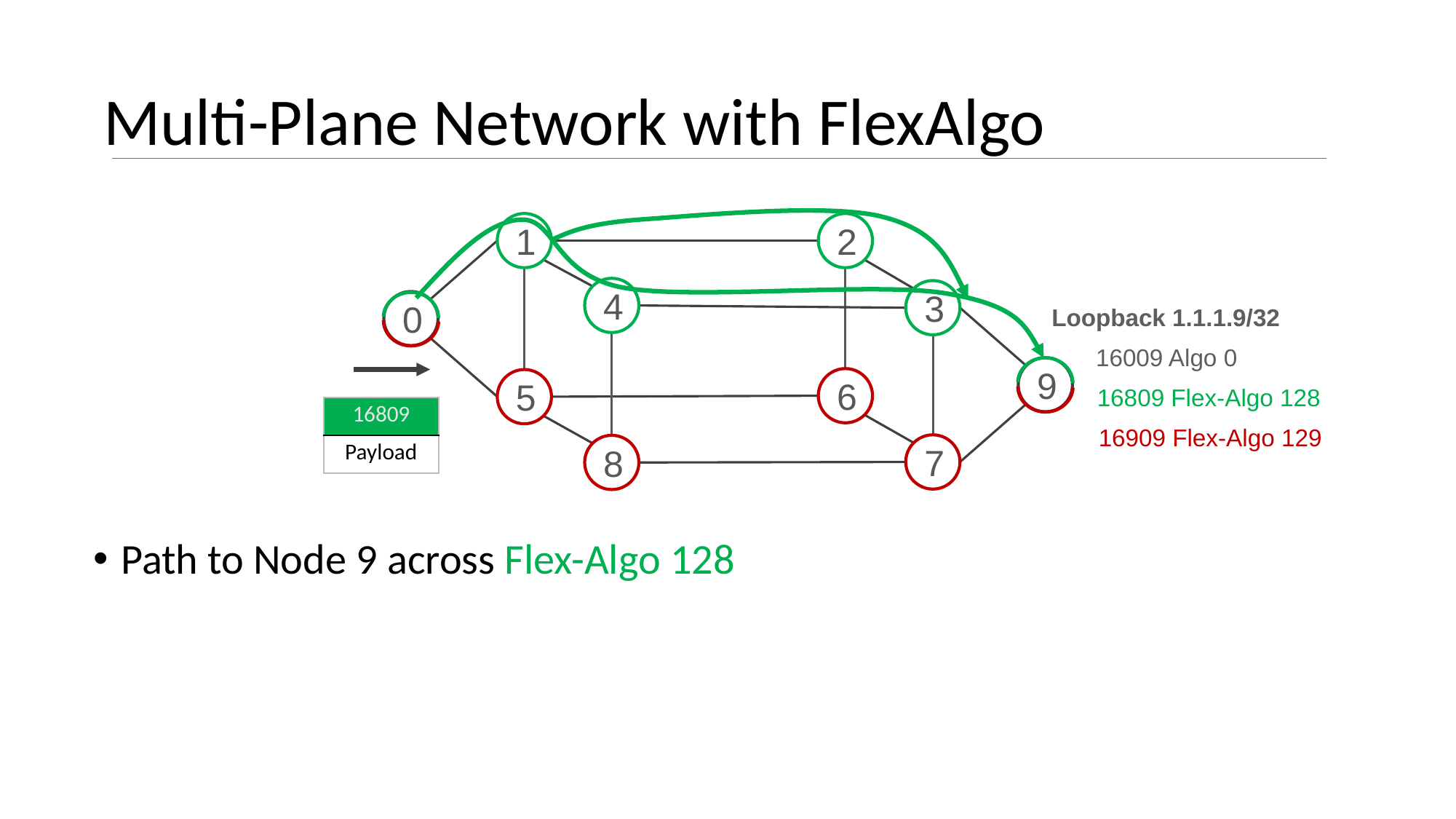

# Multi-Plane Network with FlexAlgo

1
2

4
3
0

Loopback 1.1.1.9/32
16009 Algo 0

9

6
5
16809 Flex-Algo 128
| 16809 |
| --- |
| Payload |
16909 Flex-Algo 129
7
8
Path to Node 9 across Flex-Algo 128